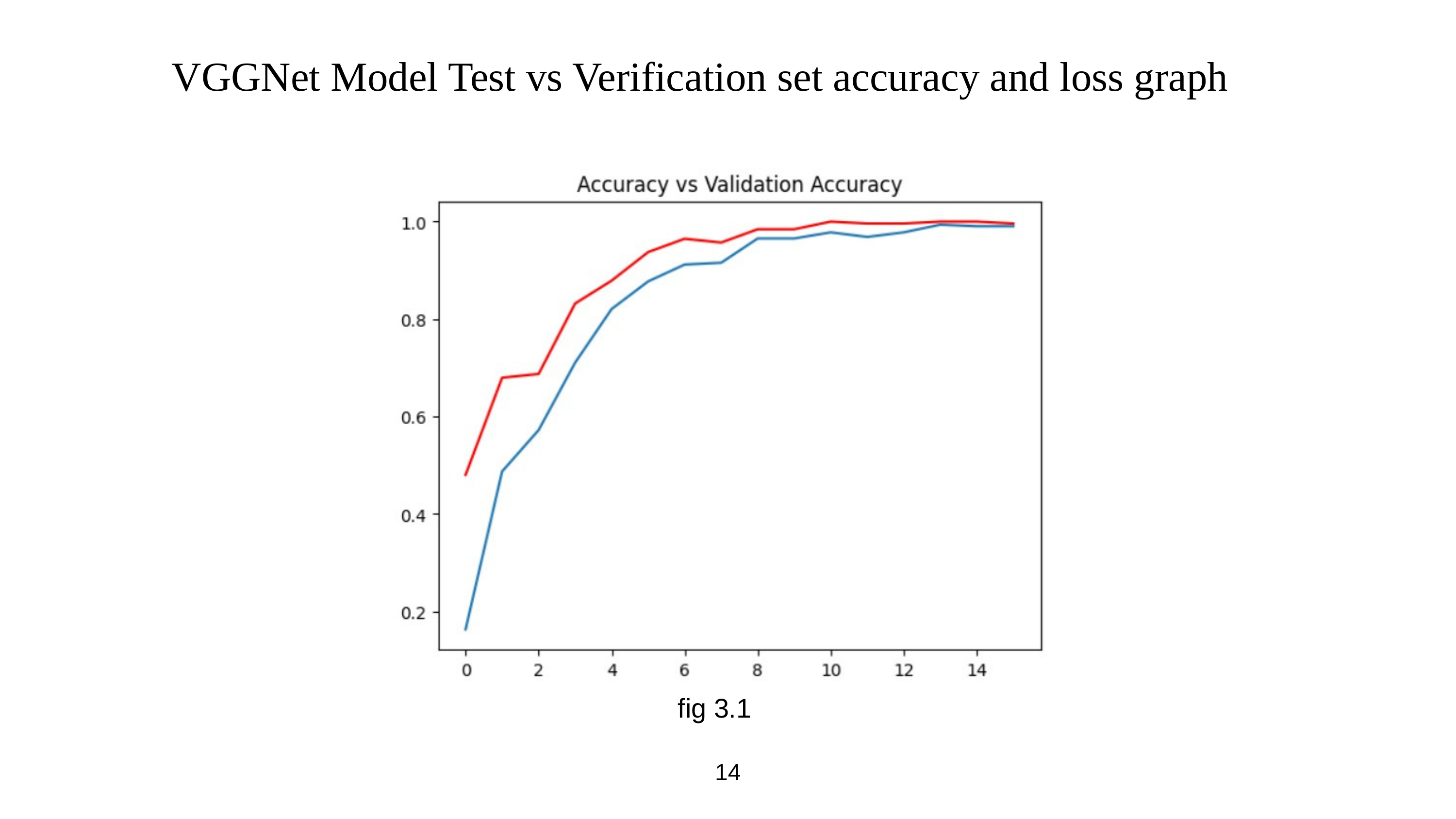

VGGNet Model Test vs Verification set accuracy and loss graph

fig 3.1
14